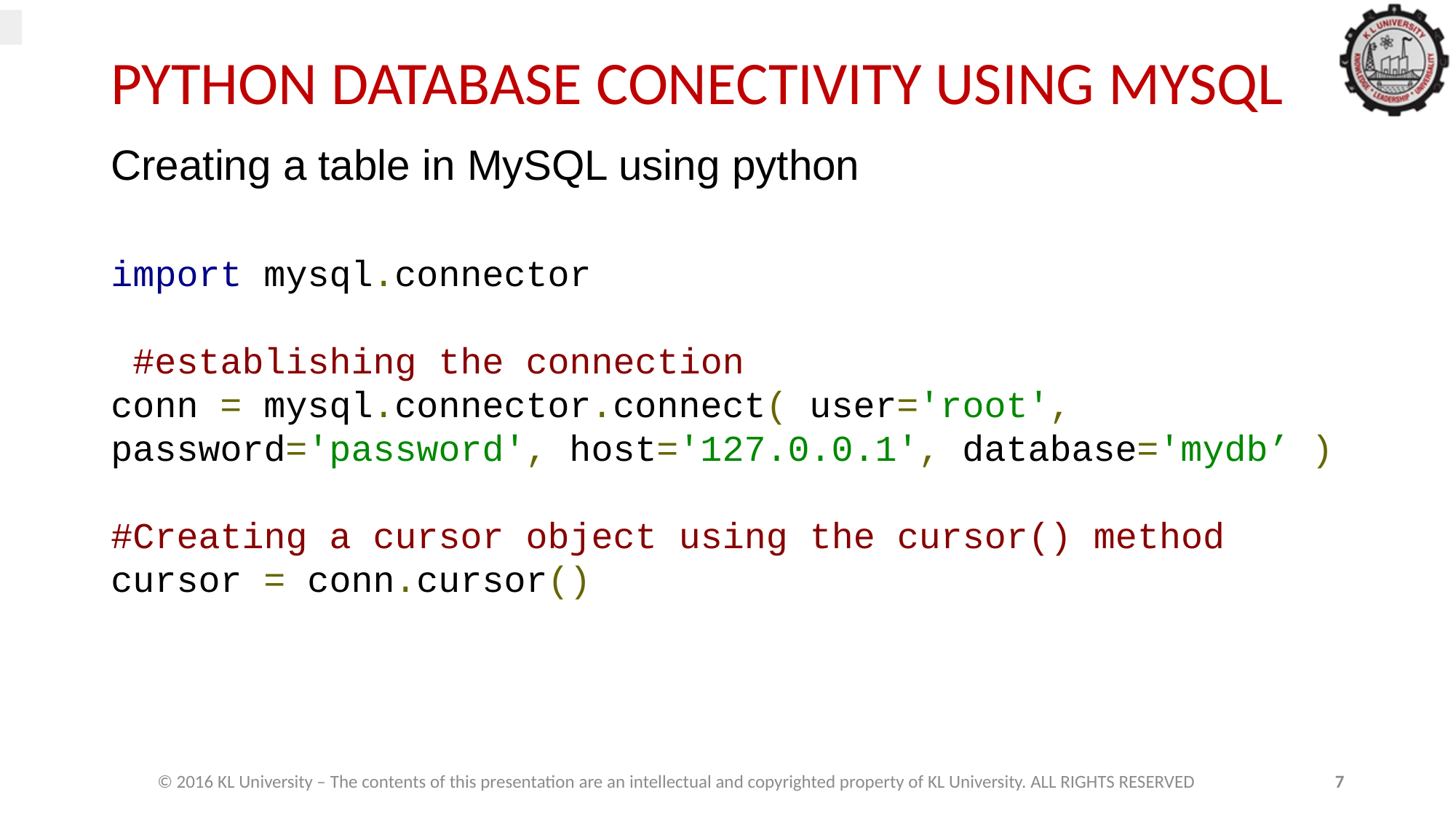

# PYTHON DATABASE CONECTIVITY USING MYSQL
Creating a table in MySQL using python

import mysql.connector

 #establishing the connection
conn = mysql.connector.connect( user='root', password='password', host='127.0.0.1', database='mydb’ )

#Creating a cursor object using the cursor() method
cursor = conn.cursor()

© 2016 KL University – The contents of this presentation are an intellectual and copyrighted property of KL University. ALL RIGHTS RESERVED
7